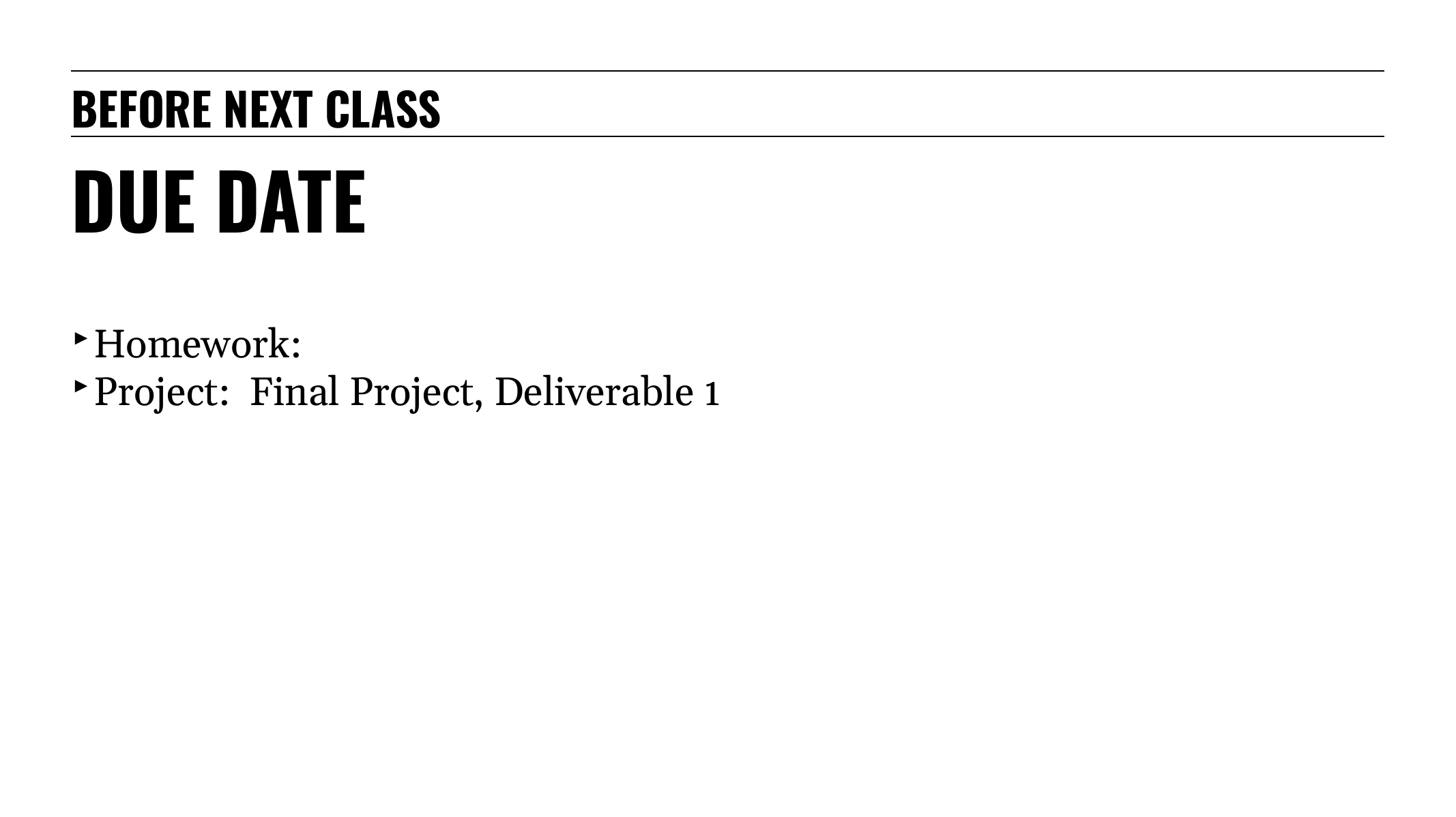

BEFORE NEXT CLASS
# DUE DATE

Homework:
Project:  Final Project, Deliverable 1